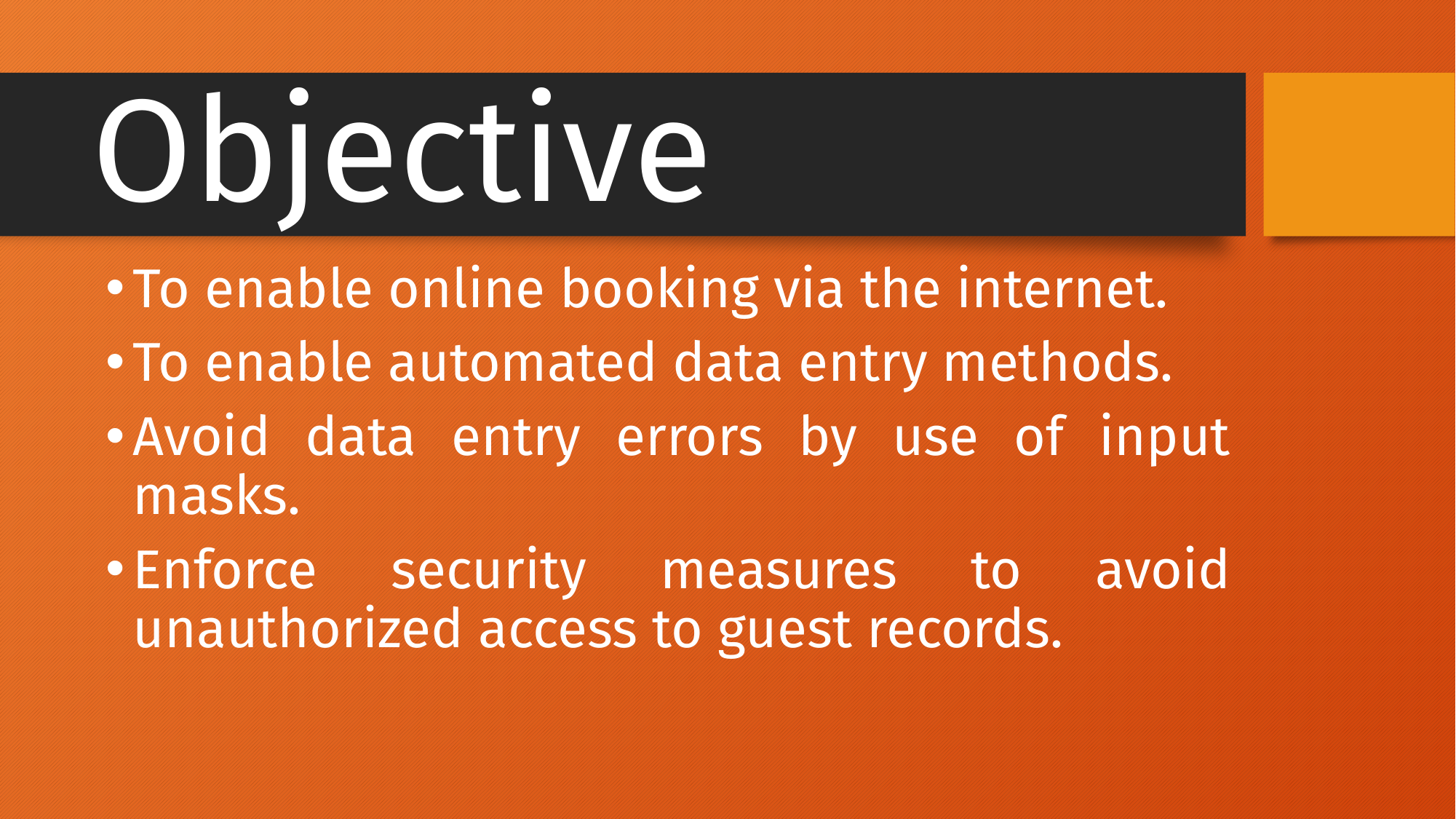

# Objective
To enable online booking via the internet.
To enable automated data entry methods.
Avoid data entry errors by use of input masks.
Enforce security measures to avoid unauthorized access to guest records.